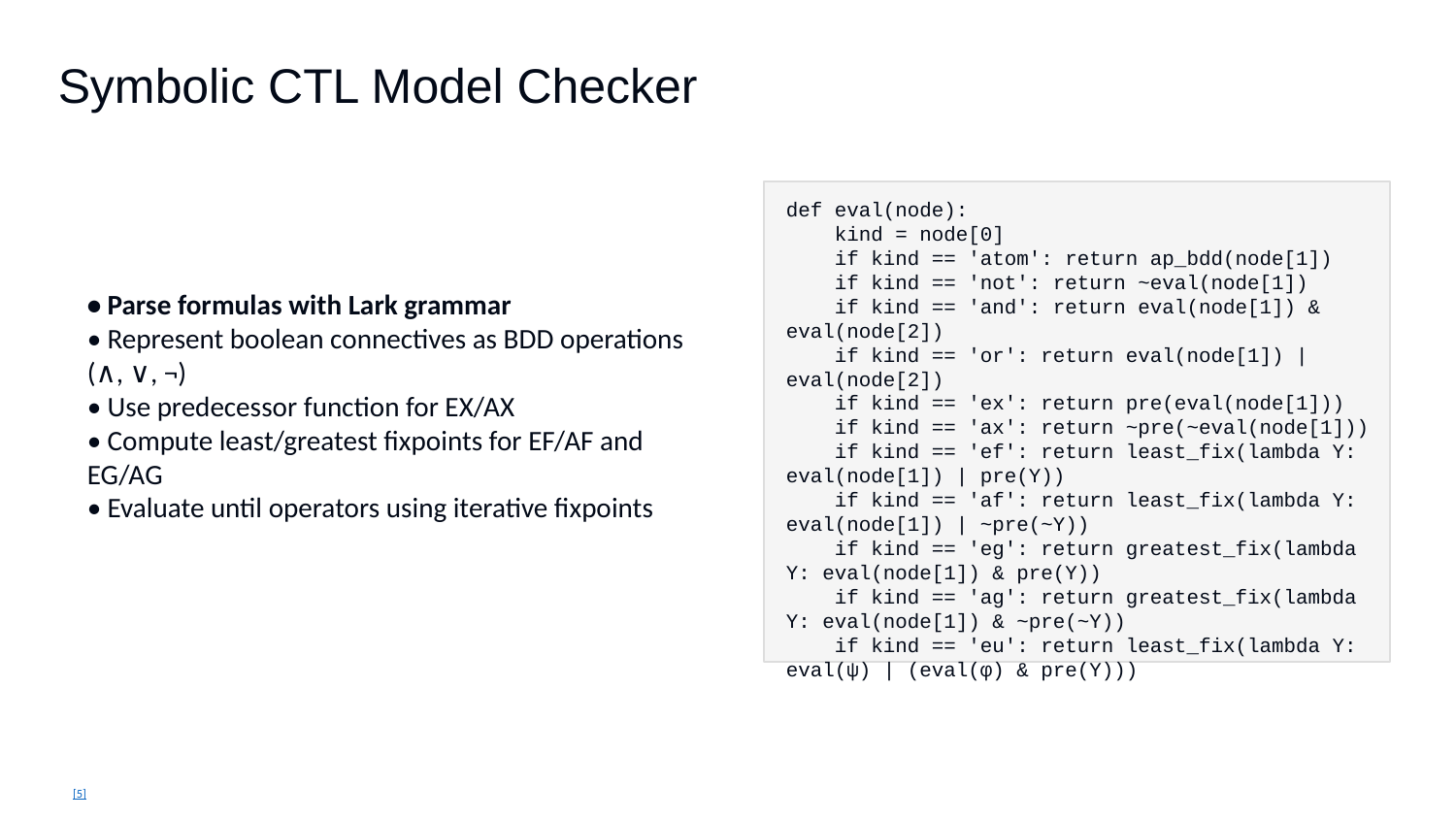

Symbolic CTL Model Checker

• Parse formulas with Lark grammar
• Represent boolean connectives as BDD operations (∧, ∨, ¬)
• Use predecessor function for EX/AX
• Compute least/greatest fixpoints for EF/AF and EG/AG
• Evaluate until operators using iterative fixpoints

def eval(node):
    kind = node[0]
    if kind == 'atom': return ap_bdd(node[1])
    if kind == 'not': return ~eval(node[1])
    if kind == 'and': return eval(node[1]) & eval(node[2])
    if kind == 'or': return eval(node[1]) | eval(node[2])
    if kind == 'ex': return pre(eval(node[1]))
    if kind == 'ax': return ~pre(~eval(node[1]))
    if kind == 'ef': return least_fix(lambda Y: eval(node[1]) | pre(Y))
    if kind == 'af': return least_fix(lambda Y: eval(node[1]) | ~pre(~Y))
    if kind == 'eg': return greatest_fix(lambda Y: eval(node[1]) & pre(Y))
    if kind == 'ag': return greatest_fix(lambda Y: eval(node[1]) & ~pre(~Y))
    if kind == 'eu': return least_fix(lambda Y: eval(ψ) | (eval(φ) & pre(Y)))
[5]